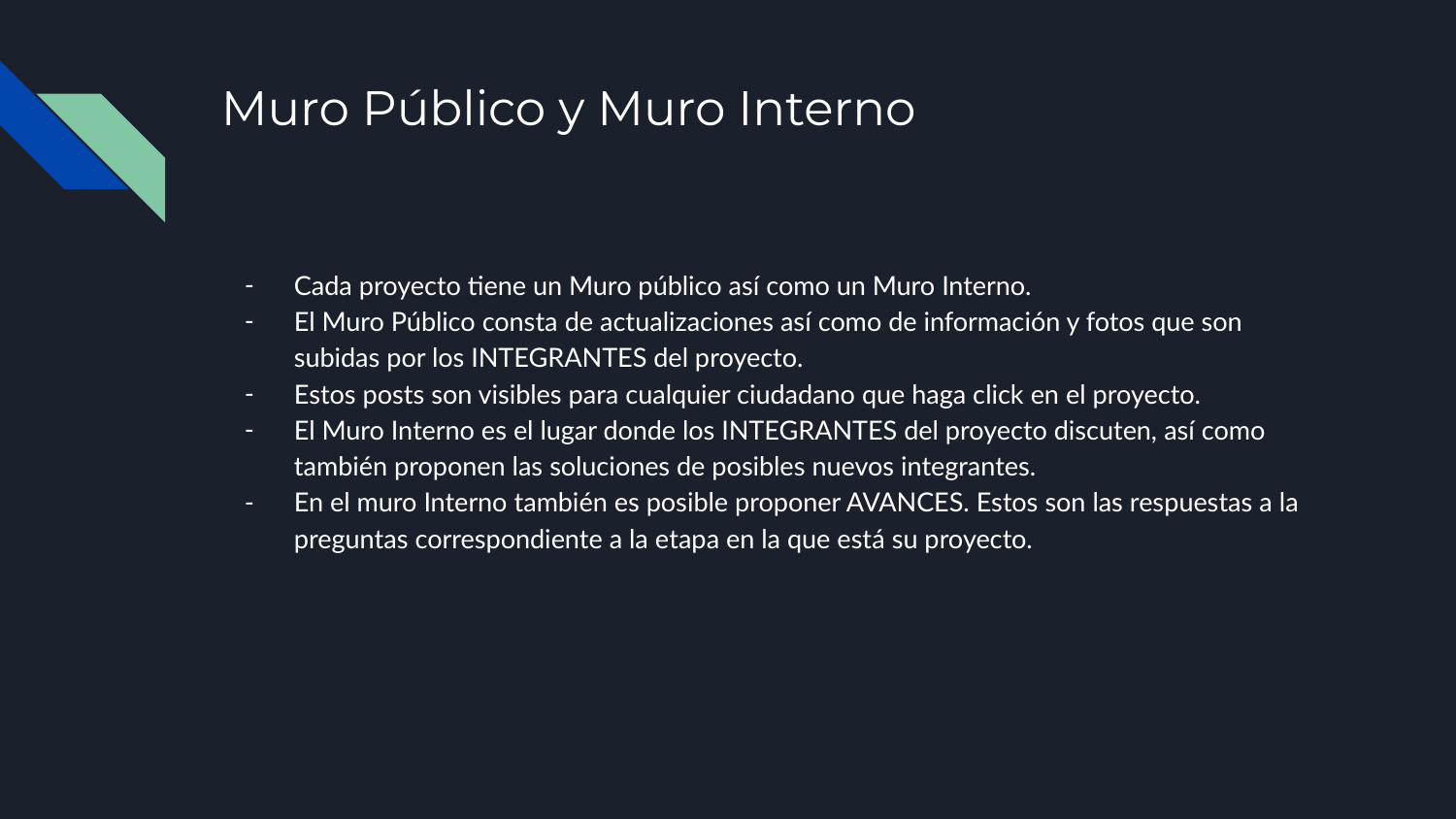

# Muro Público y Muro Interno
Cada proyecto tiene un Muro público así como un Muro Interno.
El Muro Público consta de actualizaciones así como de información y fotos que son subidas por los INTEGRANTES del proyecto.
Estos posts son visibles para cualquier ciudadano que haga click en el proyecto.
El Muro Interno es el lugar donde los INTEGRANTES del proyecto discuten, así como también proponen las soluciones de posibles nuevos integrantes.
En el muro Interno también es posible proponer AVANCES. Estos son las respuestas a la preguntas correspondiente a la etapa en la que está su proyecto.